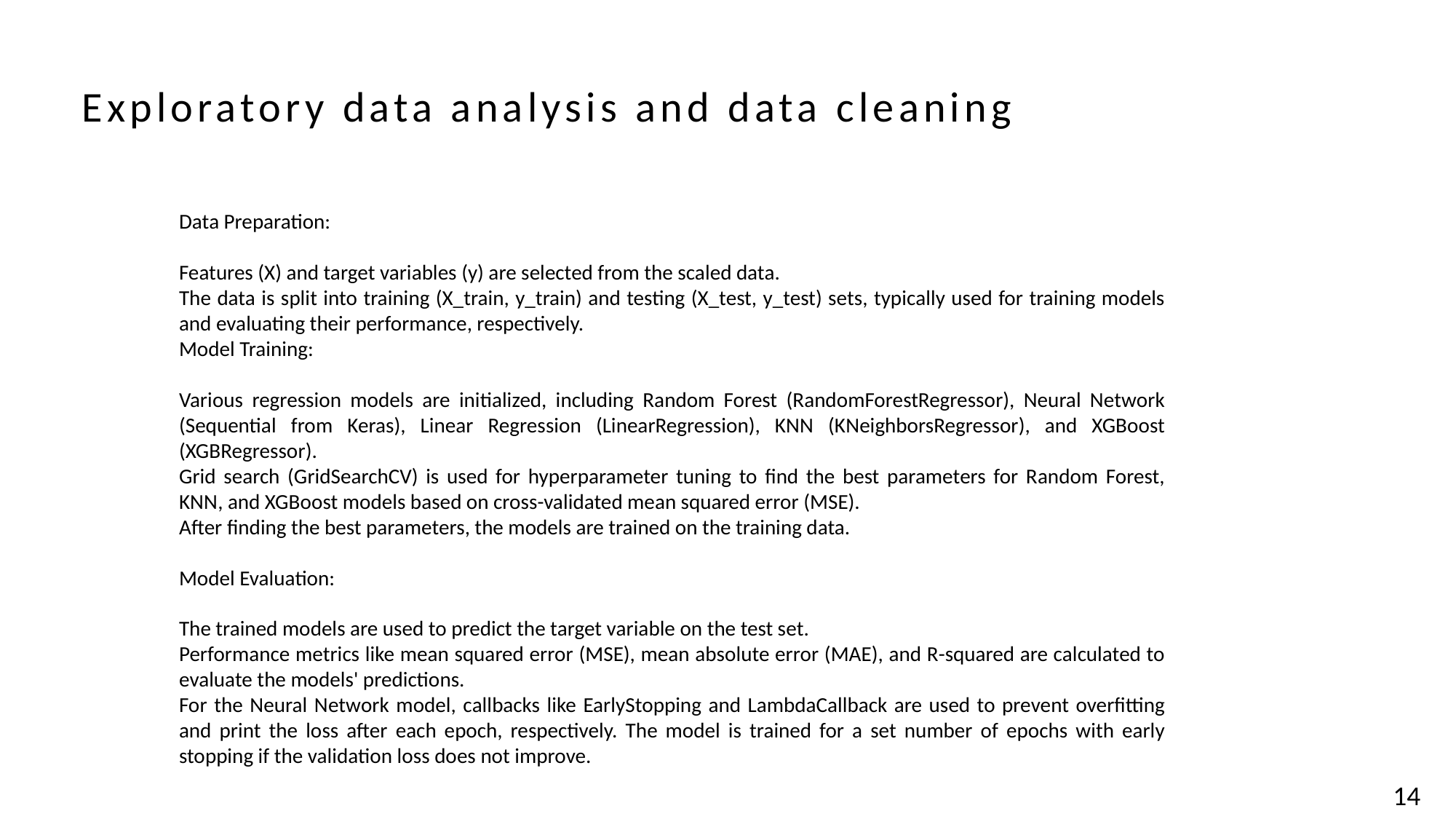

# Exploratory data analysis and data cleaning
Data Preparation:

Features (X) and target variables (y) are selected from the scaled data.
The data is split into training (X_train, y_train) and testing (X_test, y_test) sets, typically used for training models and evaluating their performance, respectively.
Model Training:

Various regression models are initialized, including Random Forest (RandomForestRegressor), Neural Network (Sequential from Keras), Linear Regression (LinearRegression), KNN (KNeighborsRegressor), and XGBoost (XGBRegressor).
Grid search (GridSearchCV) is used for hyperparameter tuning to find the best parameters for Random Forest, KNN, and XGBoost models based on cross-validated mean squared error (MSE).
After finding the best parameters, the models are trained on the training data.

Model Evaluation:

The trained models are used to predict the target variable on the test set.
Performance metrics like mean squared error (MSE), mean absolute error (MAE), and R-squared are calculated to evaluate the models' predictions.
For the Neural Network model, callbacks like EarlyStopping and LambdaCallback are used to prevent overfitting and print the loss after each epoch, respectively. The model is trained for a set number of epochs with early stopping if the validation loss does not improve.
14